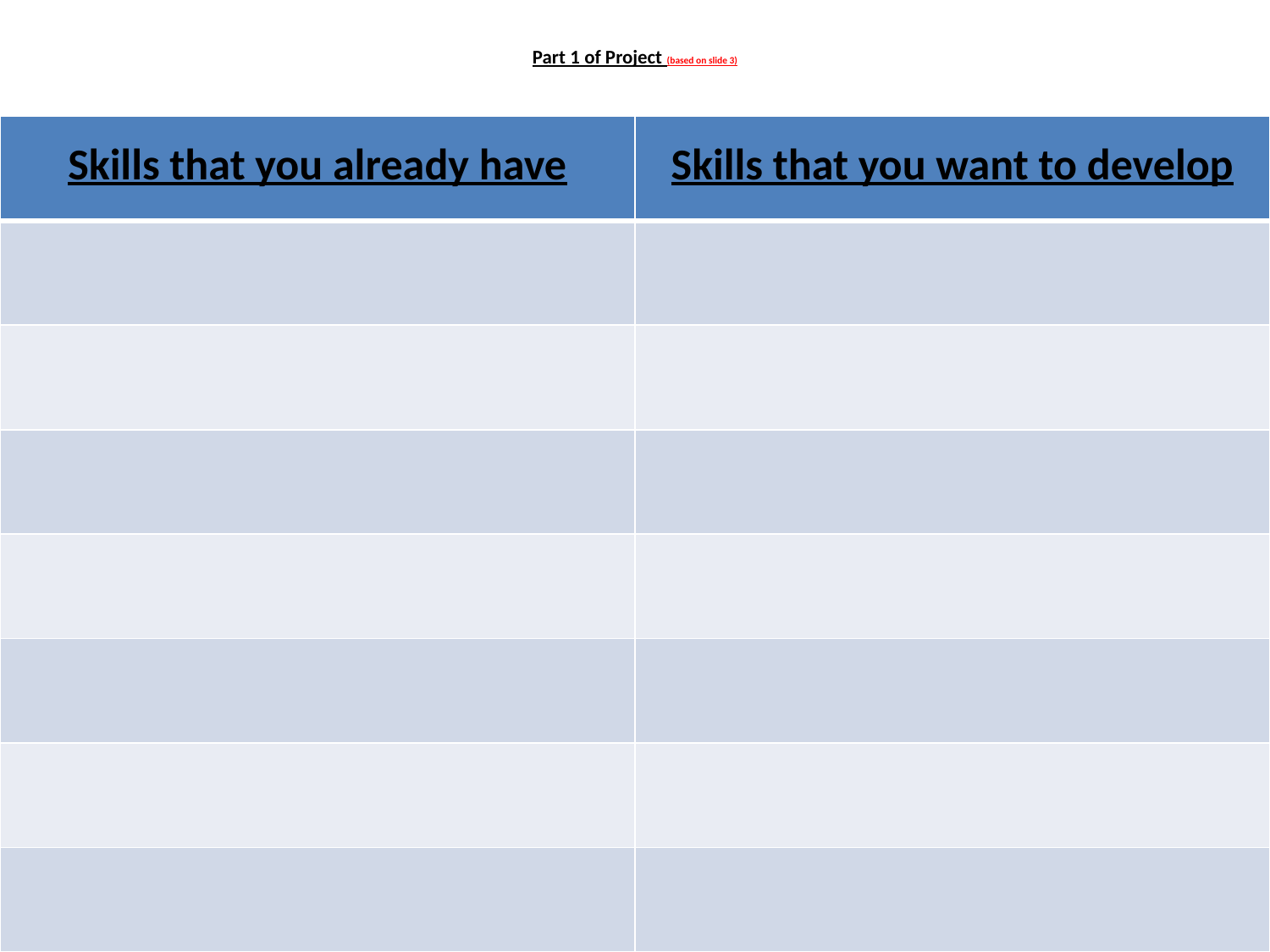

# Part 1 of Project (based on slide 3)
| Skills that you already have | Skills that you want to develop |
| --- | --- |
|  |  |
|  |  |
|  |  |
|  |  |
|  |  |
|  |  |
|  |  |
4